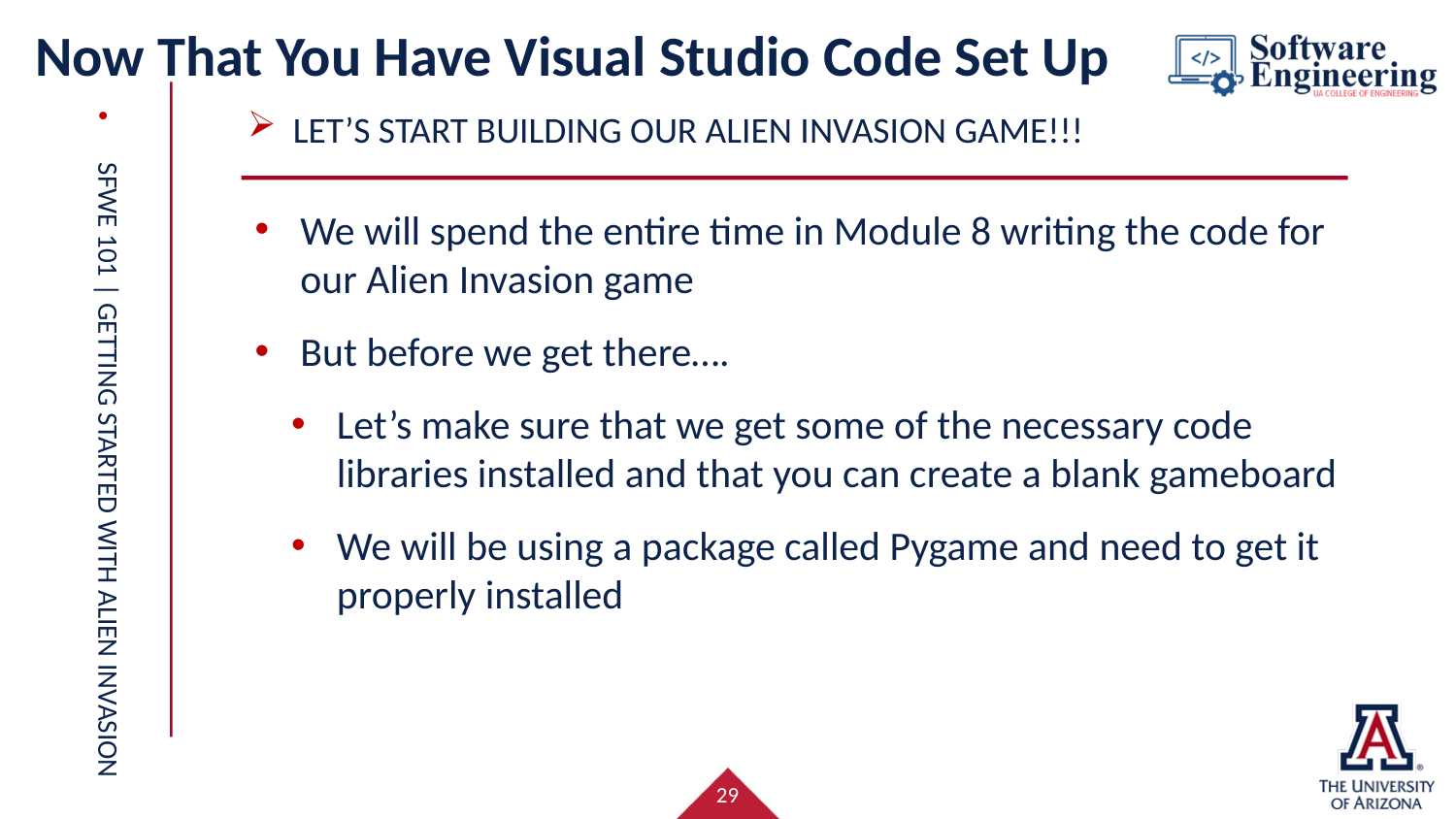

# Now That You Have Visual Studio Code Set Up
SFWE 101 | getting started with Alien Invasion
Let’s start building our Alien Invasion game!!!
We will spend the entire time in Module 8 writing the code for our Alien Invasion game
But before we get there….
Let’s make sure that we get some of the necessary code libraries installed and that you can create a blank gameboard
We will be using a package called Pygame and need to get it properly installed